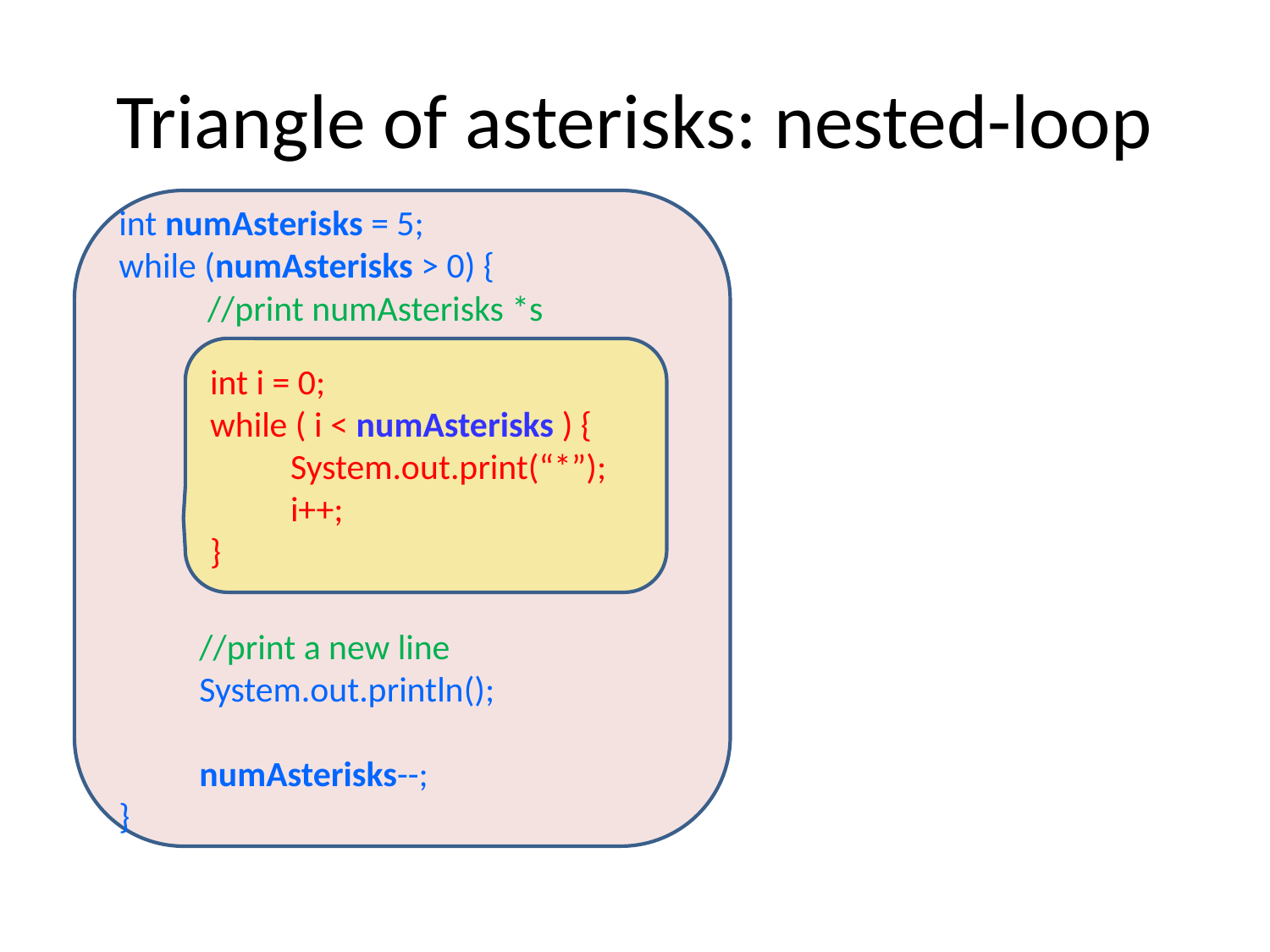

# Triangle of asterisks: nested-loop

int numAsterisks = 5;
while (numAsterisks > 0) {
           //print numAsterisks *s

          //print a new line
          System.out.println();

          numAsterisks--;
}
int i = 0;
while ( i < numAsterisks ) {
          System.out.print(“*”);
          i++;
}